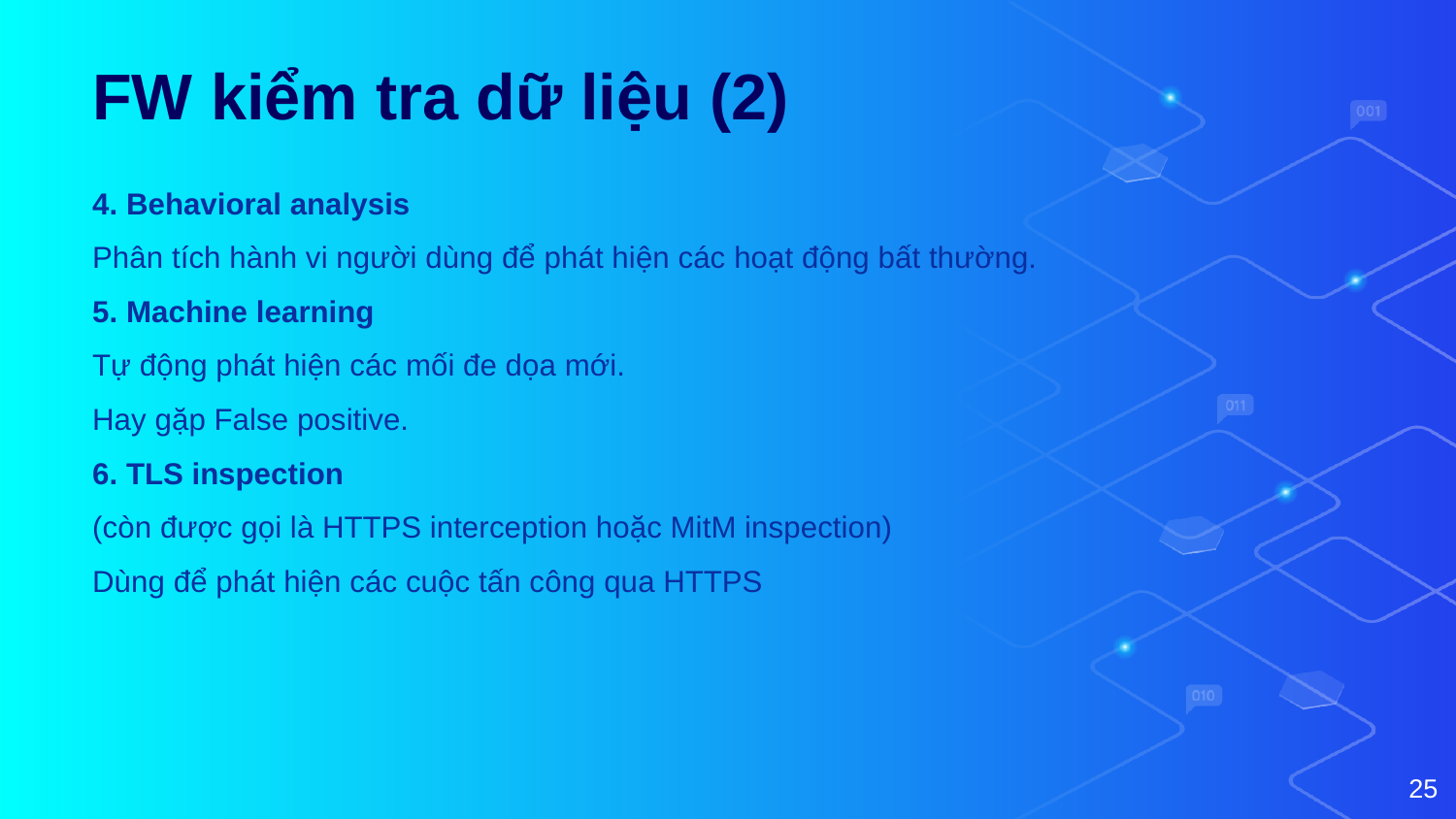

# FW kiểm tra dữ liệu (2)
4. Behavioral analysis
Phân tích hành vi người dùng để phát hiện các hoạt động bất thường.
5. Machine learning
Tự động phát hiện các mối đe dọa mới.
Hay gặp False positive.
6. TLS inspection
(còn được gọi là HTTPS interception hoặc MitM inspection)
Dùng để phát hiện các cuộc tấn công qua HTTPS

25